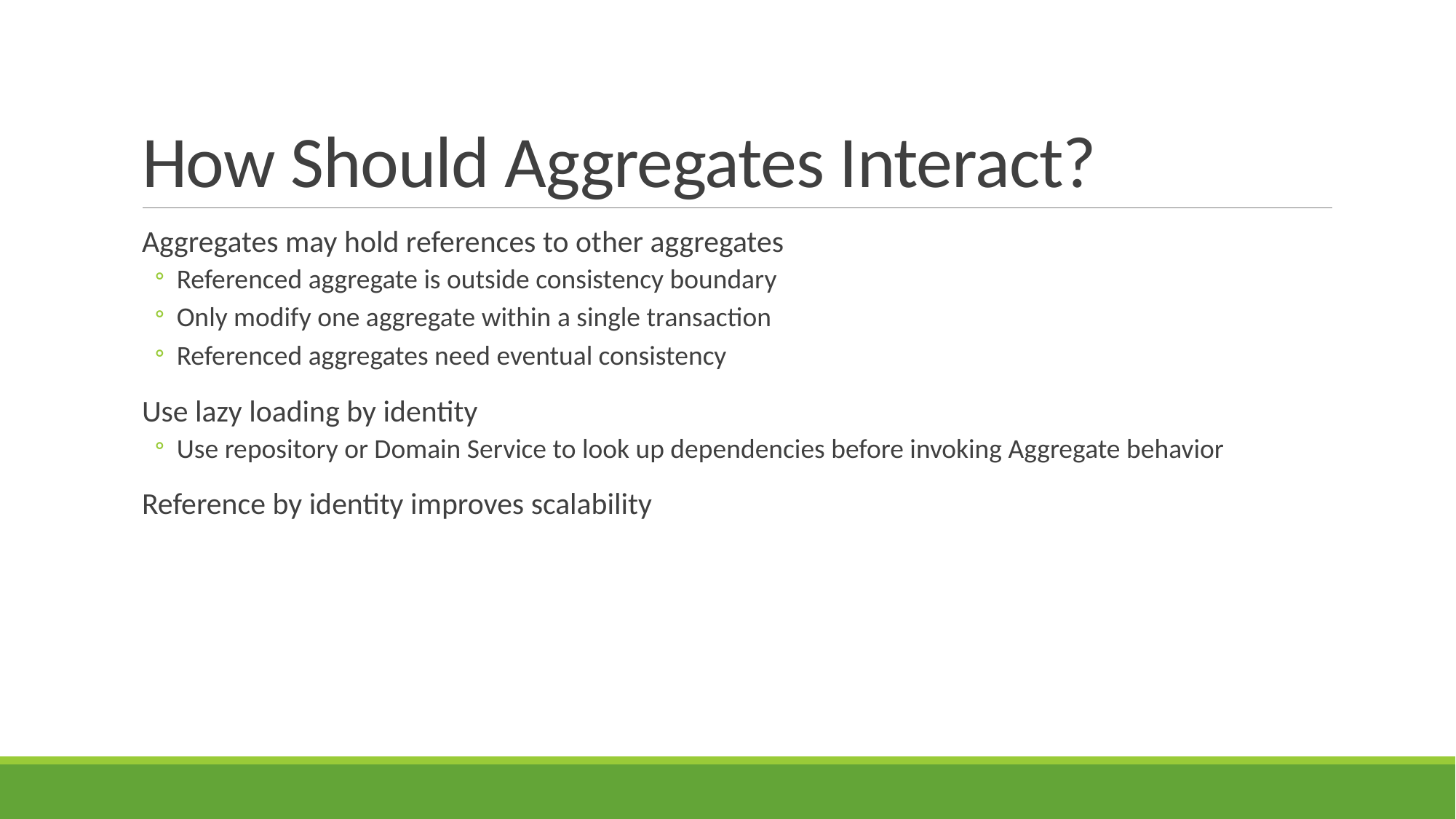

# How Should Aggregates Interact?
Aggregates may hold references to other aggregates
Referenced aggregate is outside consistency boundary
Only modify one aggregate within a single transaction
Referenced aggregates need eventual consistency
Use lazy loading by identity
Use repository or Domain Service to look up dependencies before invoking Aggregate behavior
Reference by identity improves scalability